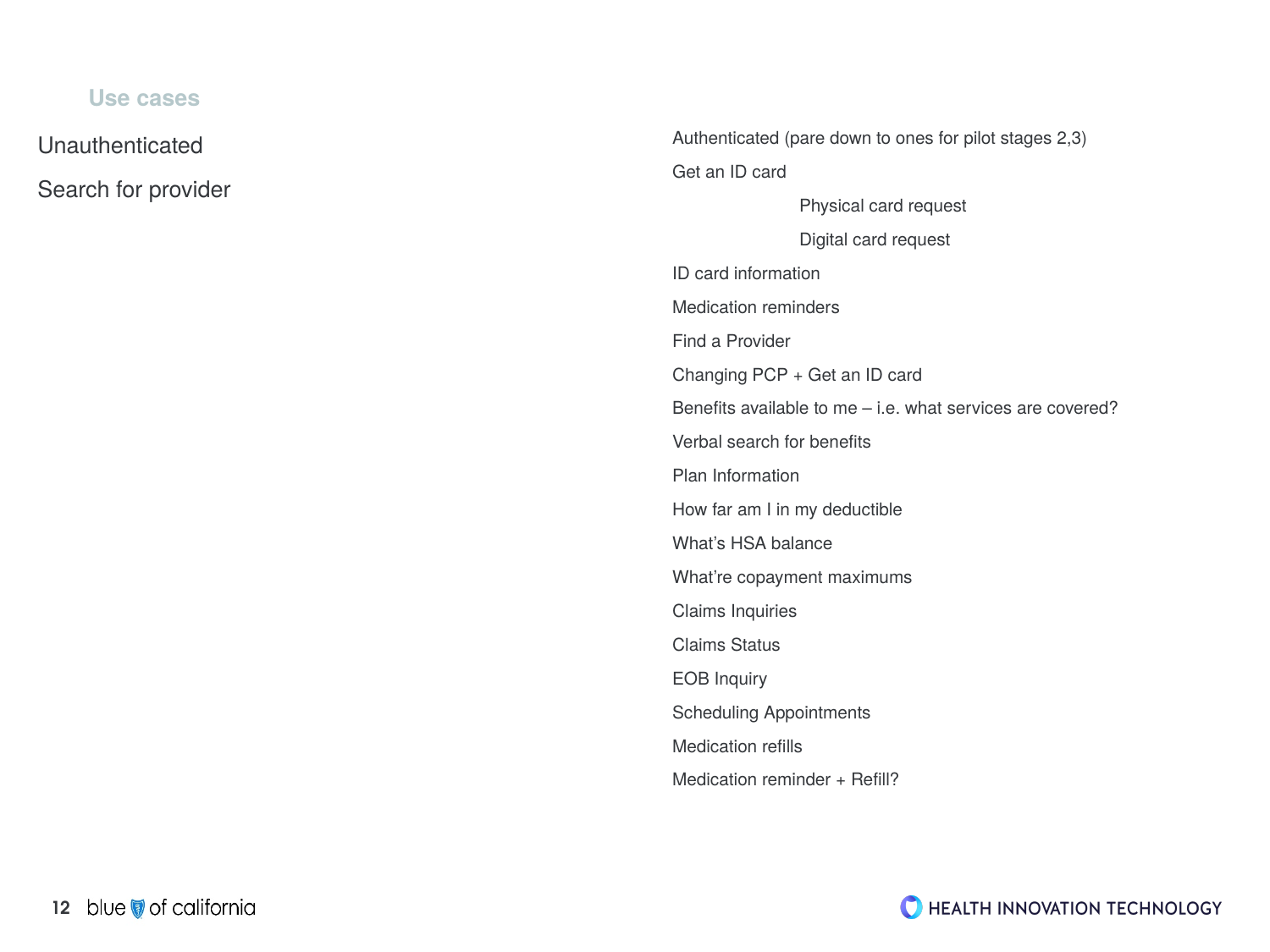

Use cases
Unauthenticated
Search for provider

Authenticated (pare down to ones for pilot stages 2,3)
Get an ID card
	Physical card request
	Digital card request
ID card information
Medication reminders
Find a Provider
Changing PCP + Get an ID card
Benefits available to me – i.e. what services are covered?
Verbal search for benefits
Plan Information
How far am I in my deductible
What’s HSA balance
What’re copayment maximums
Claims Inquiries
Claims Status
EOB Inquiry
Scheduling Appointments
Medication refills
Medication reminder + Refill?

12